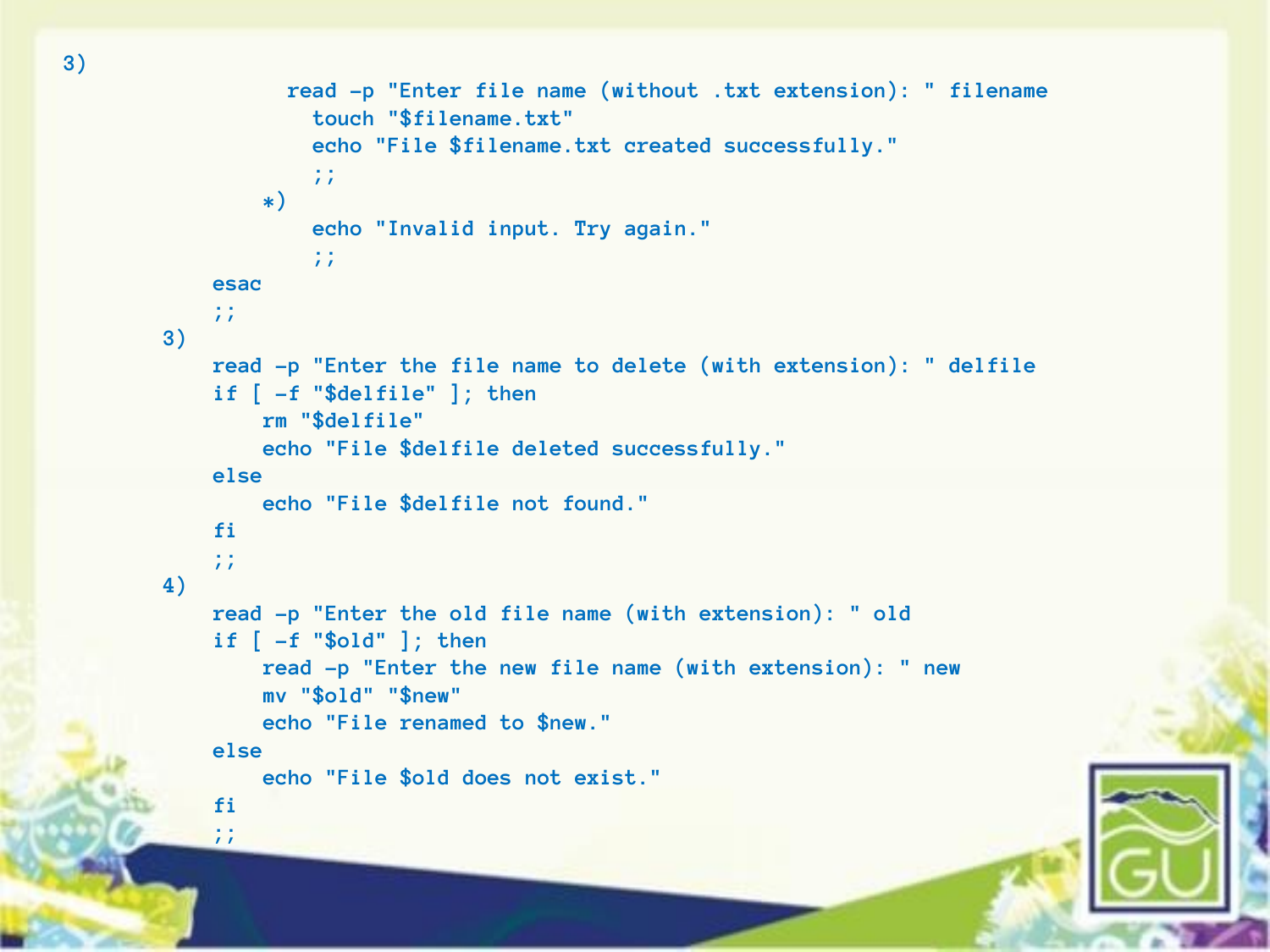

3)
                  read -p "Enter file name (without .txt extension): " filename
                    touch "$filename.txt"
                    echo "File $filename.txt created successfully."
                    ;;
                *)
                    echo "Invalid input. Try again."
                    ;;
            esac
            ;;
        3)
            read -p "Enter the file name to delete (with extension): " delfile
            if [ -f "$delfile" ]; then
                rm "$delfile"
                echo "File $delfile deleted successfully."
            else
                echo "File $delfile not found."
            fi
            ;;
        4)
            read -p "Enter the old file name (with extension): " old
            if [ -f "$old" ]; then
                read -p "Enter the new file name (with extension): " new
                mv "$old" "$new"
                echo "File renamed to $new."
            else
                echo "File $old does not exist."
            fi
            ;;